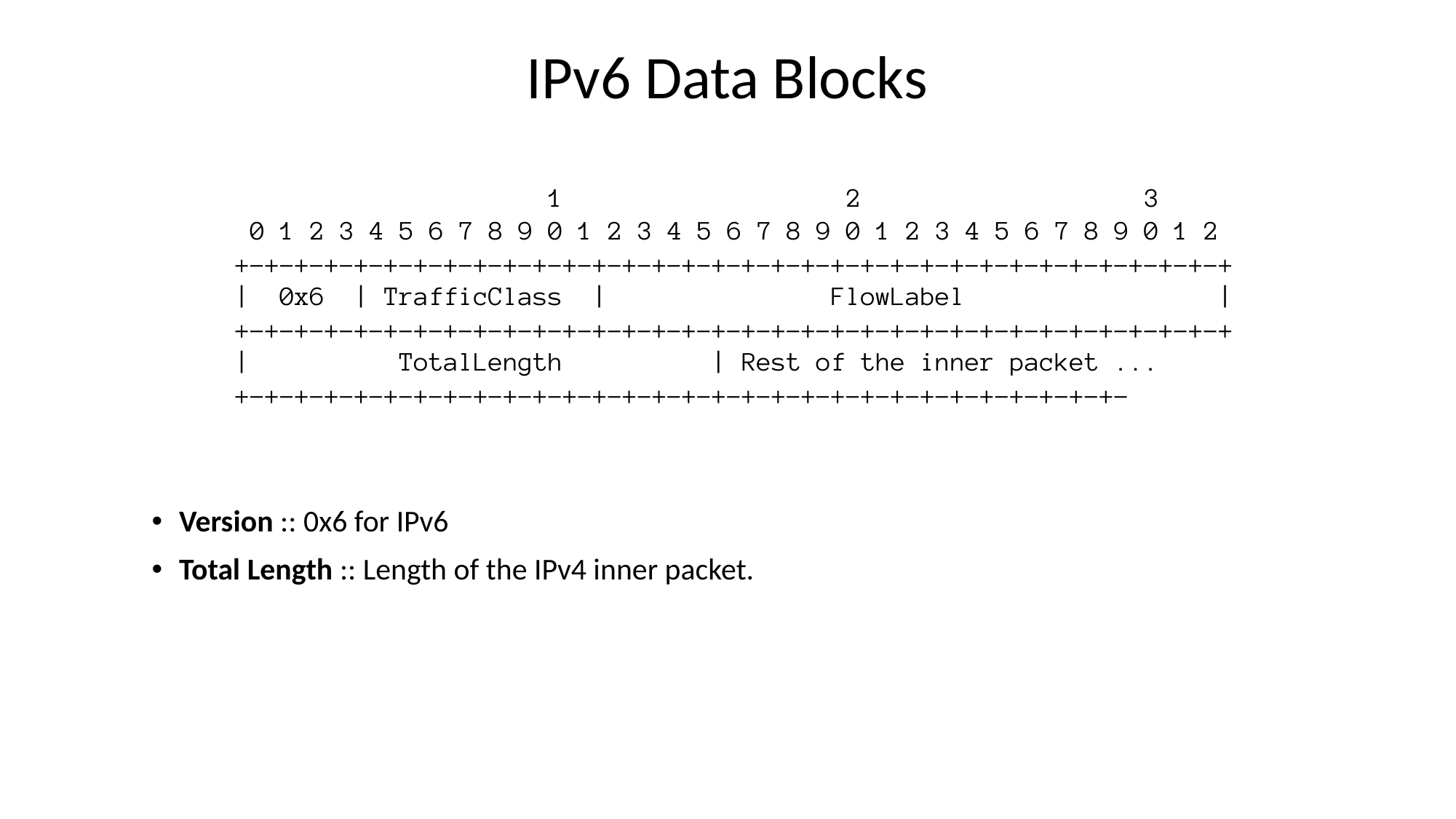

# IPv6 Data Blocks
                        1                   2                   3
    0 1 2 3 4 5 6 7 8 9 0 1 2 3 4 5 6 7 8 9 0 1 2 3 4 5 6 7 8 9 0 1 2
   +-+-+-+-+-+-+-+-+-+-+-+-+-+-+-+-+-+-+-+-+-+-+-+-+-+-+-+-+-+-+-+-+-+
   |  0x6  | TrafficClass  |               FlowLabel                 |
   +-+-+-+-+-+-+-+-+-+-+-+-+-+-+-+-+-+-+-+-+-+-+-+-+-+-+-+-+-+-+-+-+-+
   |          TotalLength          | Rest of the inner packet ...
   +-+-+-+-+-+-+-+-+-+-+-+-+-+-+-+-+-+-+-+-+-+-+-+-+-+-+-+-+-+-

Version :: 0x6 for IPv6
Total Length :: Length of the IPv4 inner packet.